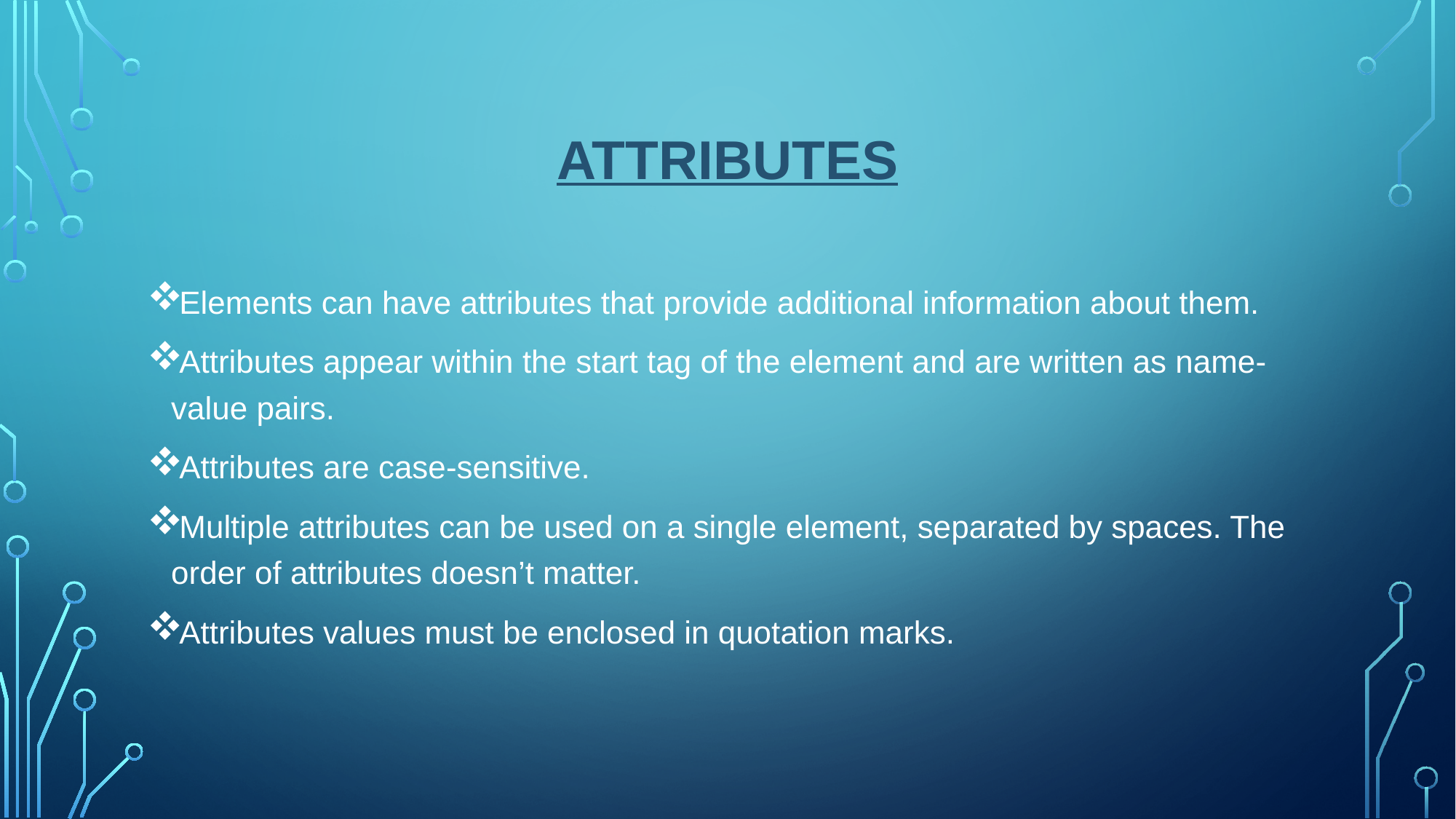

# Attributes
Elements can have attributes that provide additional information about them.
Attributes appear within the start tag of the element and are written as name-value pairs.
Attributes are case-sensitive.
Multiple attributes can be used on a single element, separated by spaces. The order of attributes doesn’t matter.
Attributes values must be enclosed in quotation marks.